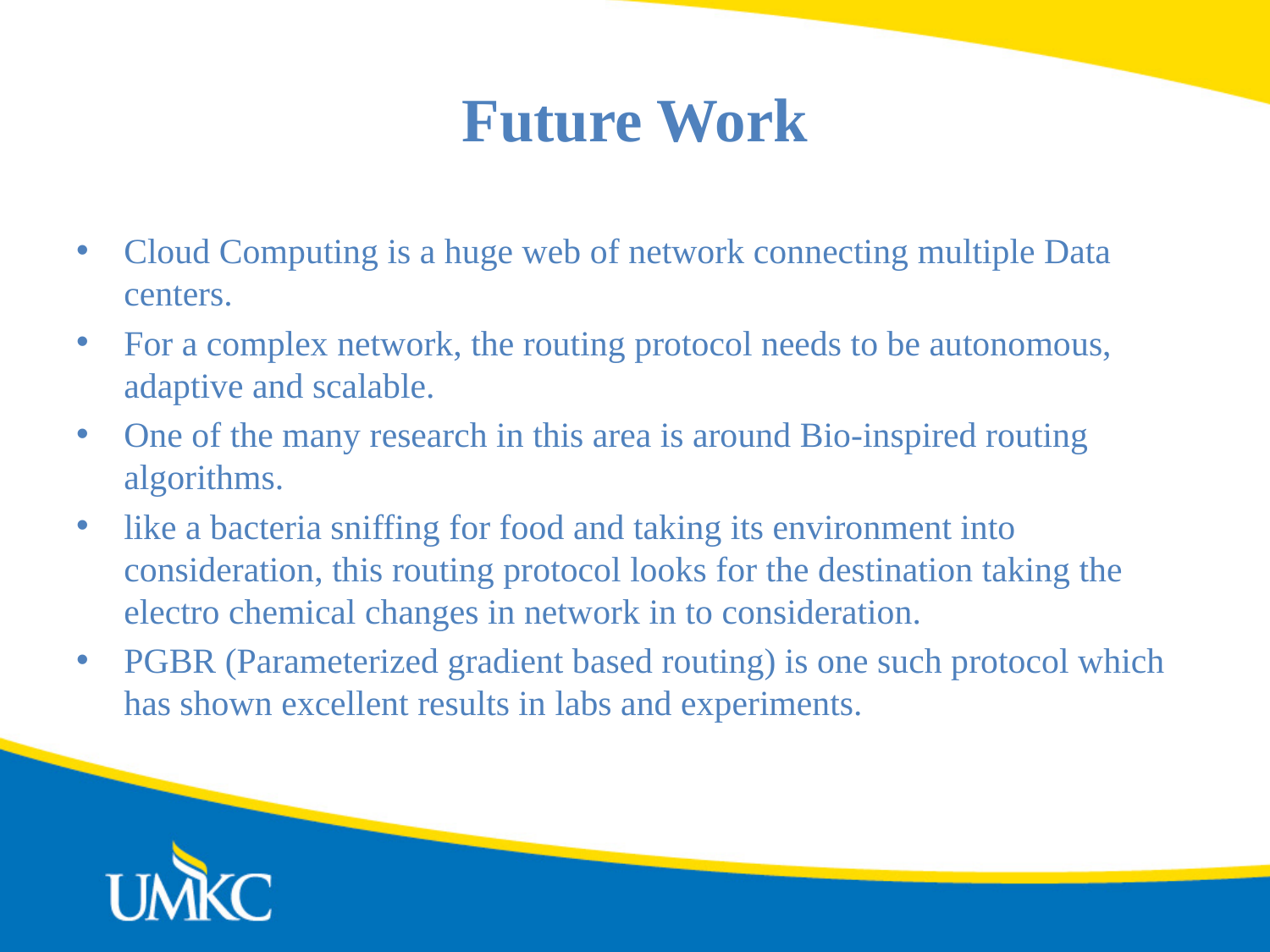

# Future Work
Cloud Computing is a huge web of network connecting multiple Data centers.
For a complex network, the routing protocol needs to be autonomous, adaptive and scalable.
One of the many research in this area is around Bio-inspired routing algorithms.
like a bacteria sniffing for food and taking its environment into consideration, this routing protocol looks for the destination taking the electro chemical changes in network in to consideration.
PGBR (Parameterized gradient based routing) is one such protocol which has shown excellent results in labs and experiments.